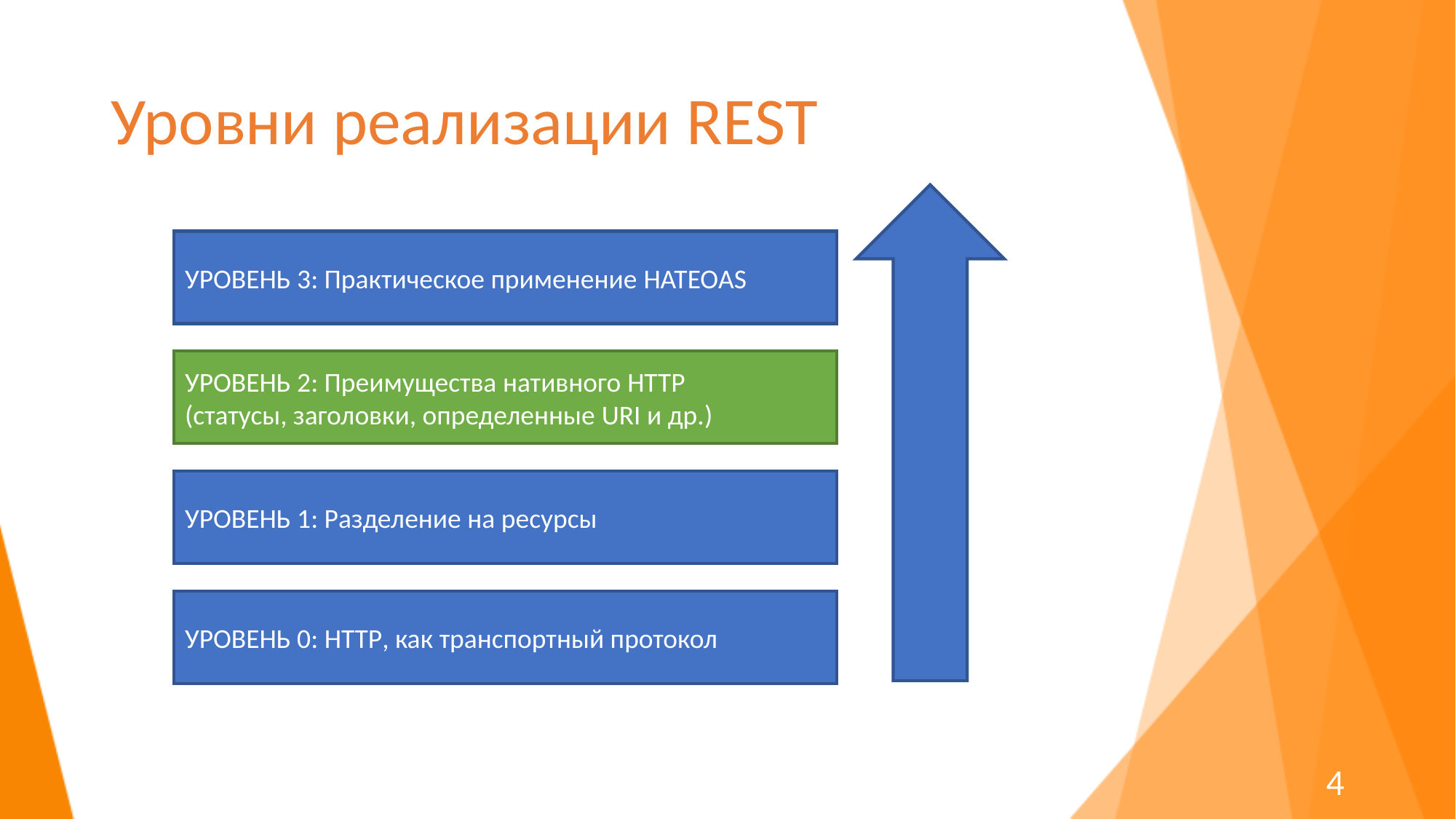

# Уровни реализации REST

УРОВЕНЬ 3: Практическое применение HATEOAS
УРОВЕНЬ 2: Преимущества нативного HTTP
(статусы, заголовки, определенные URI и др.)
УРОВЕНЬ 1: Разделение на ресурсы
УРОВЕНЬ 0: HTTP, как транспортный протокол
4